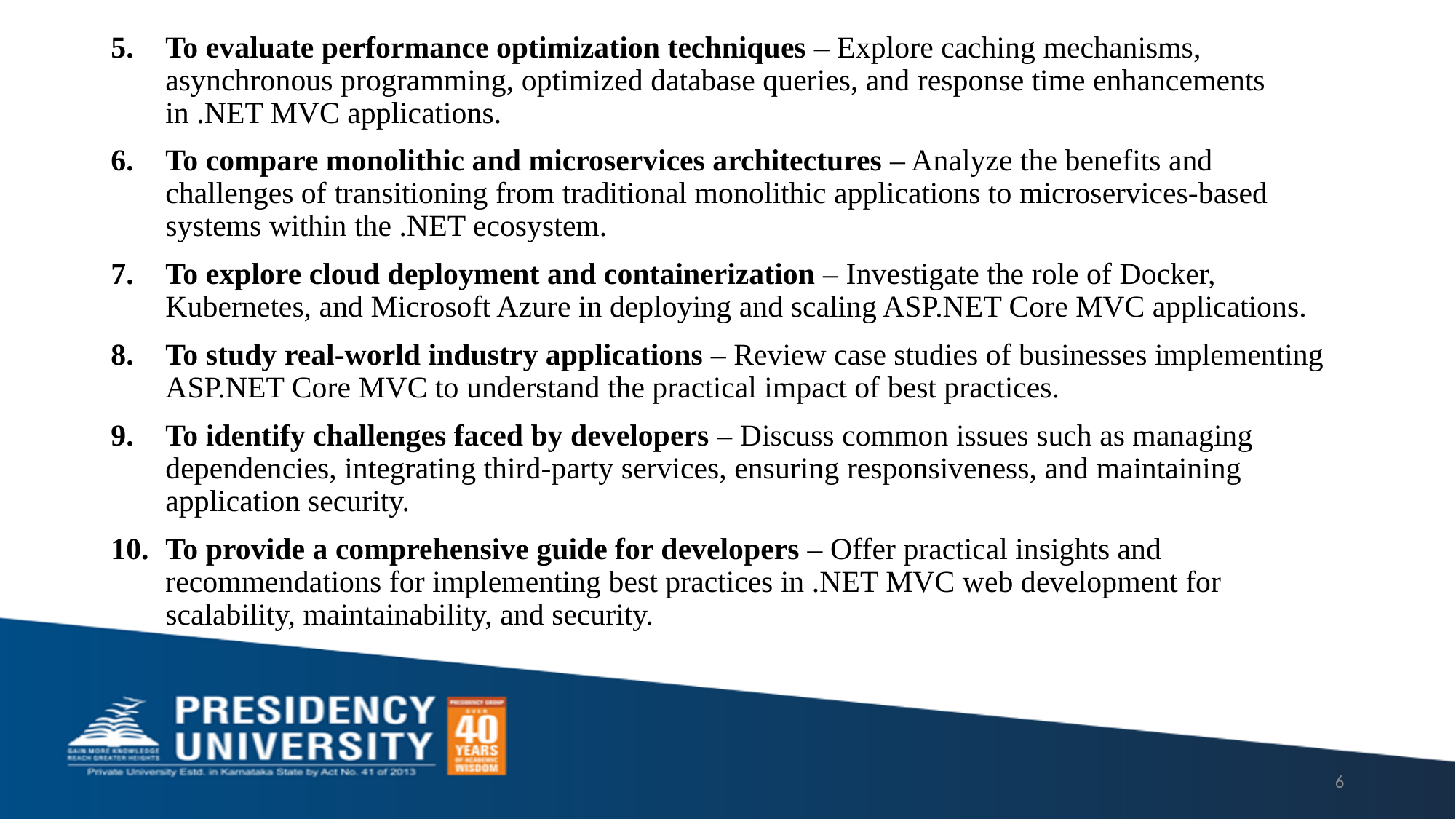

To evaluate performance optimization techniques – Explore caching mechanisms, asynchronous programming, optimized database queries, and response time enhancements in .NET MVC applications.
To compare monolithic and microservices architectures – Analyze the benefits and challenges of transitioning from traditional monolithic applications to microservices-based systems within the .NET ecosystem.
To explore cloud deployment and containerization – Investigate the role of Docker, Kubernetes, and Microsoft Azure in deploying and scaling ASP.NET Core MVC applications.
To study real-world industry applications – Review case studies of businesses implementing ASP.NET Core MVC to understand the practical impact of best practices.
To identify challenges faced by developers – Discuss common issues such as managing dependencies, integrating third-party services, ensuring responsiveness, and maintaining application security.
To provide a comprehensive guide for developers – Offer practical insights and recommendations for implementing best practices in .NET MVC web development for scalability, maintainability, and security.

6